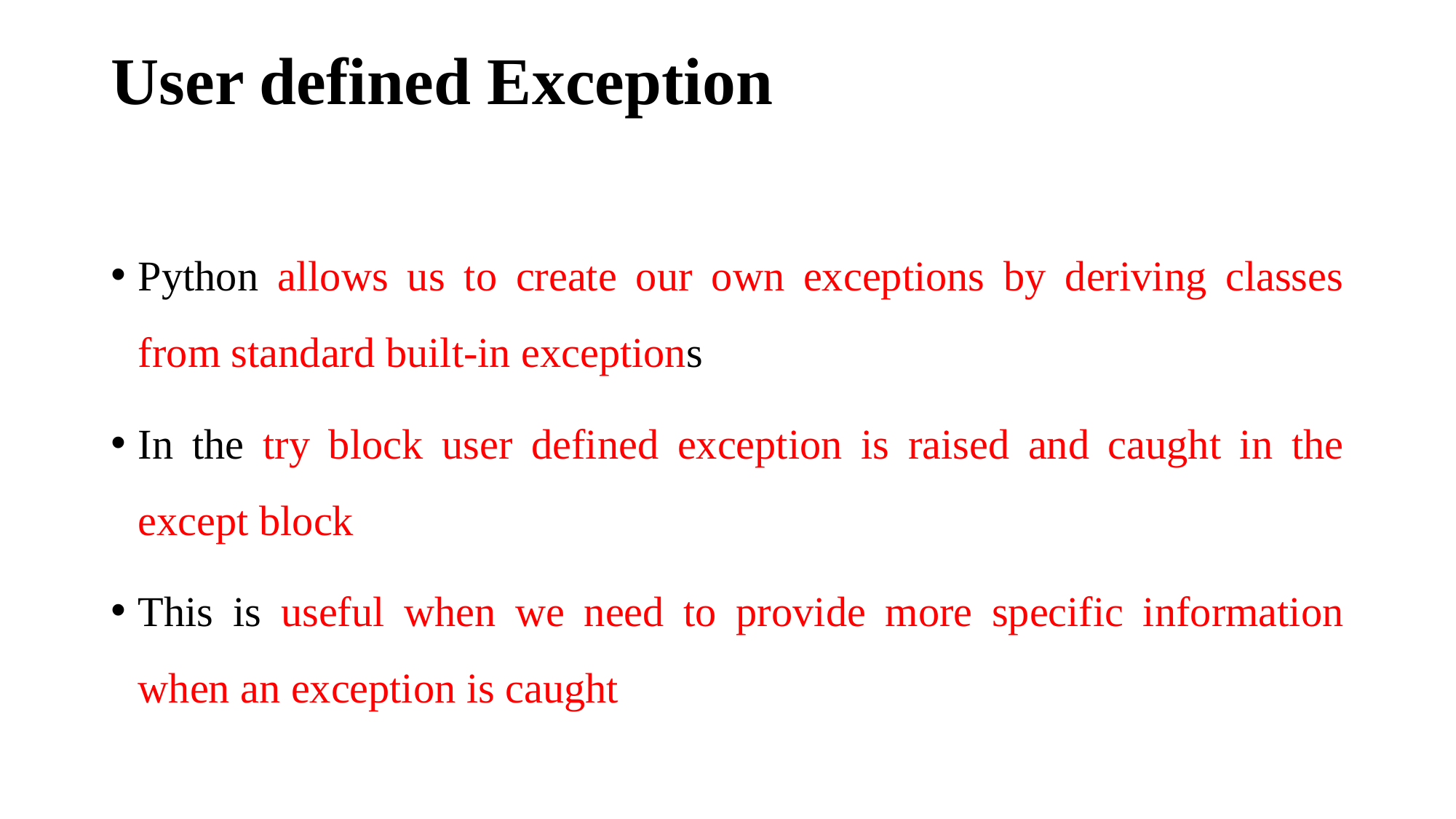

# User defined Exception
Python allows us to create our own exceptions by deriving classes from standard built-in exceptions
In the try block user defined exception is raised and caught in the except block
This is useful when we need to provide more specific information when an exception is caught